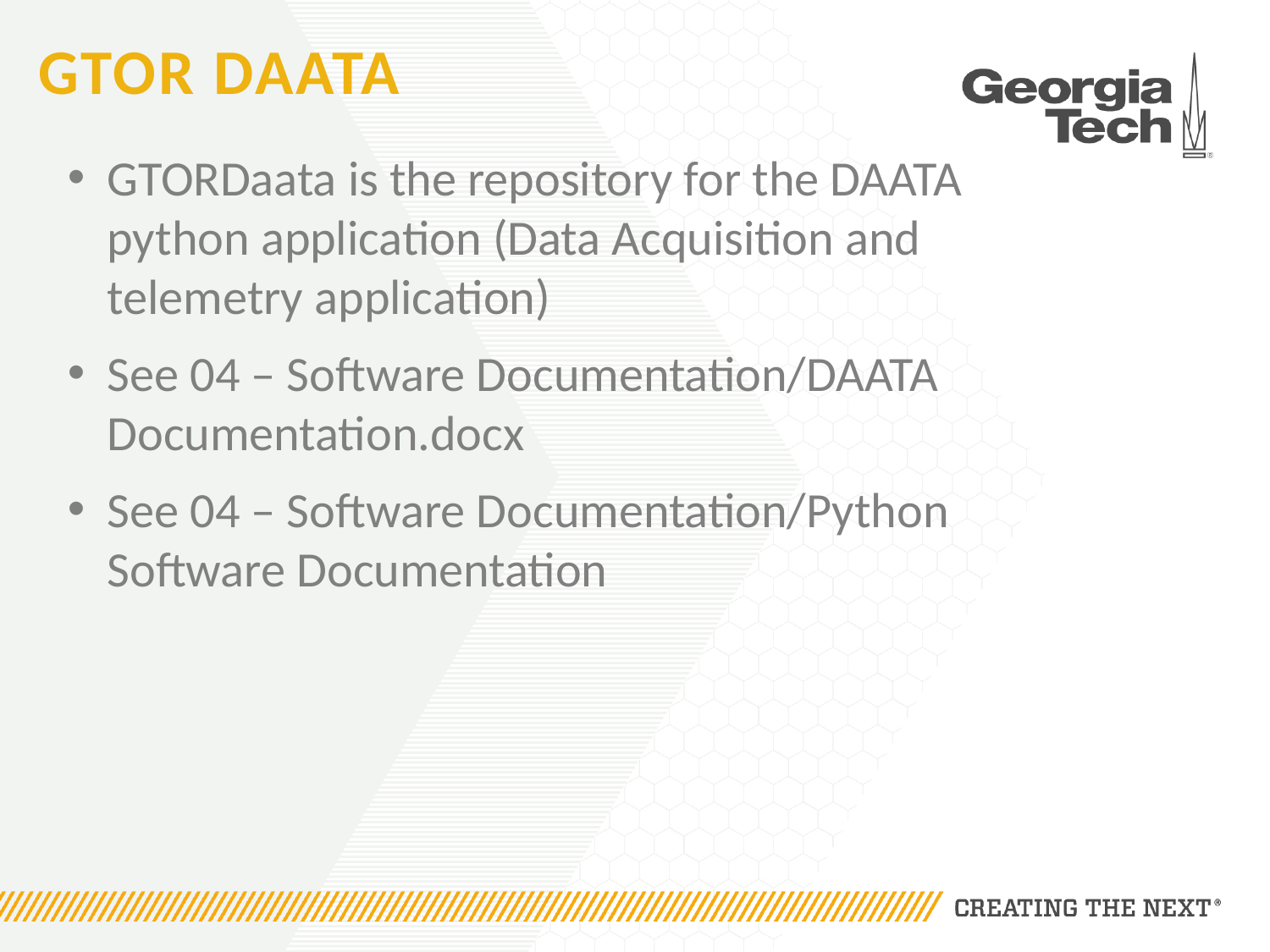

# GTOR Daata
GTORDaata is the repository for the DAATA python application (Data Acquisition and telemetry application)
See 04 – Software Documentation/DAATA Documentation.docx
See 04 – Software Documentation/Python Software Documentation